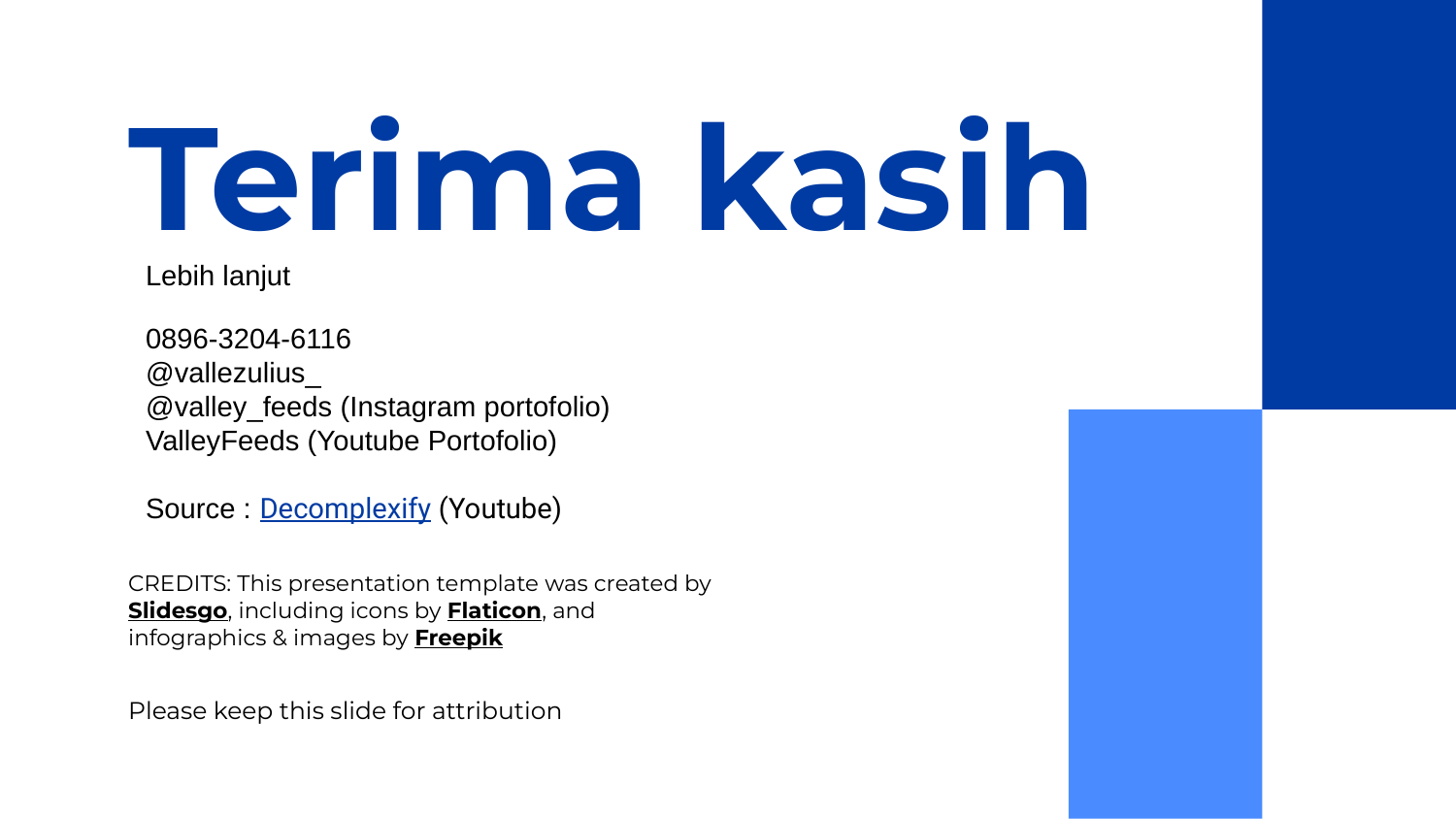

# Terima kasih
Lebih lanjut
0896-3204-6116
@vallezulius_
@valley_feeds (Instagram portofolio)
ValleyFeeds (Youtube Portofolio)

Source : Decomplexify (Youtube)
Please keep this slide for attribution